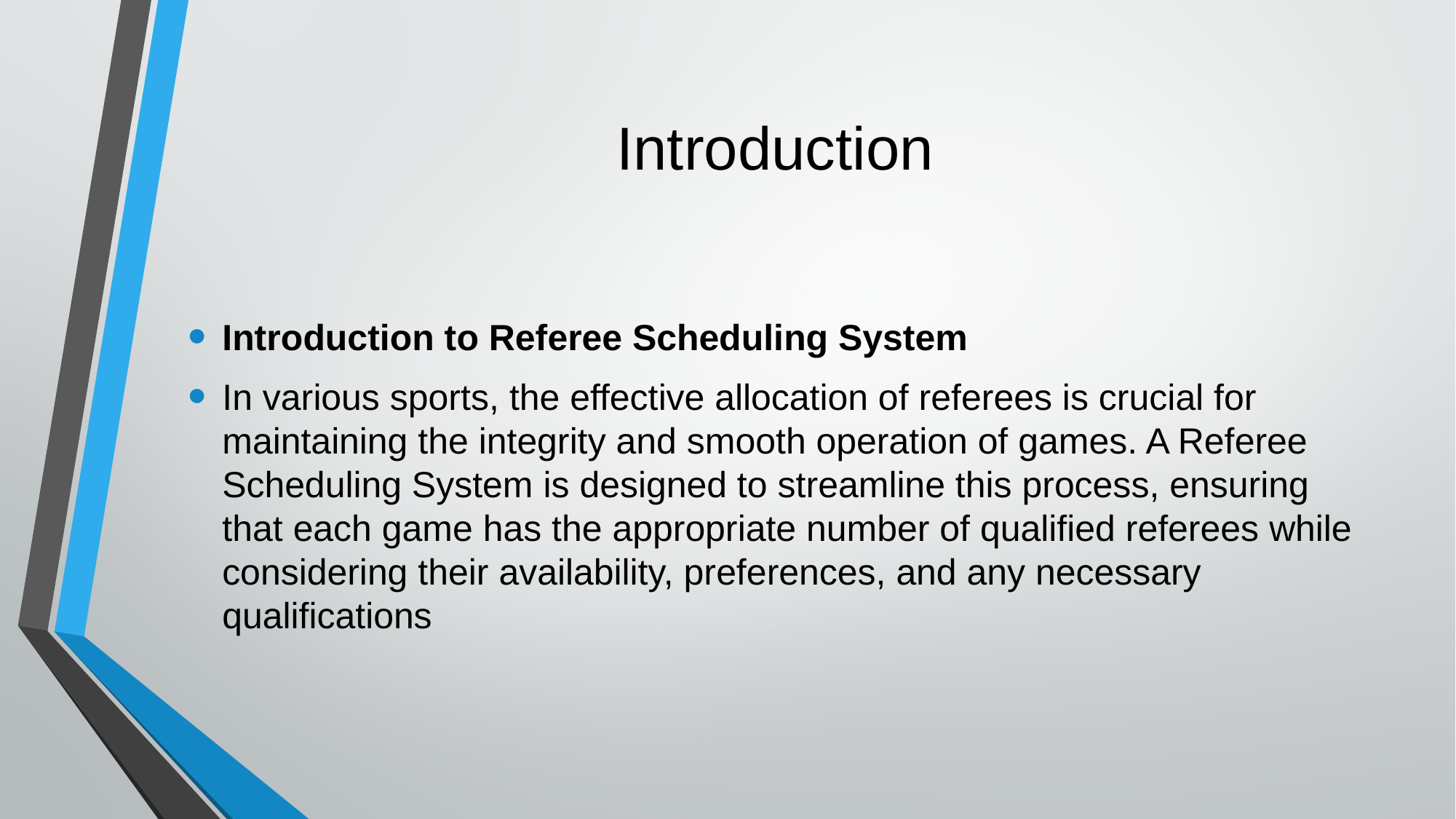

# Introduction
Introduction to Referee Scheduling System
In various sports, the effective allocation of referees is crucial for maintaining the integrity and smooth operation of games. A Referee Scheduling System is designed to streamline this process, ensuring that each game has the appropriate number of qualified referees while considering their availability, preferences, and any necessary qualifications